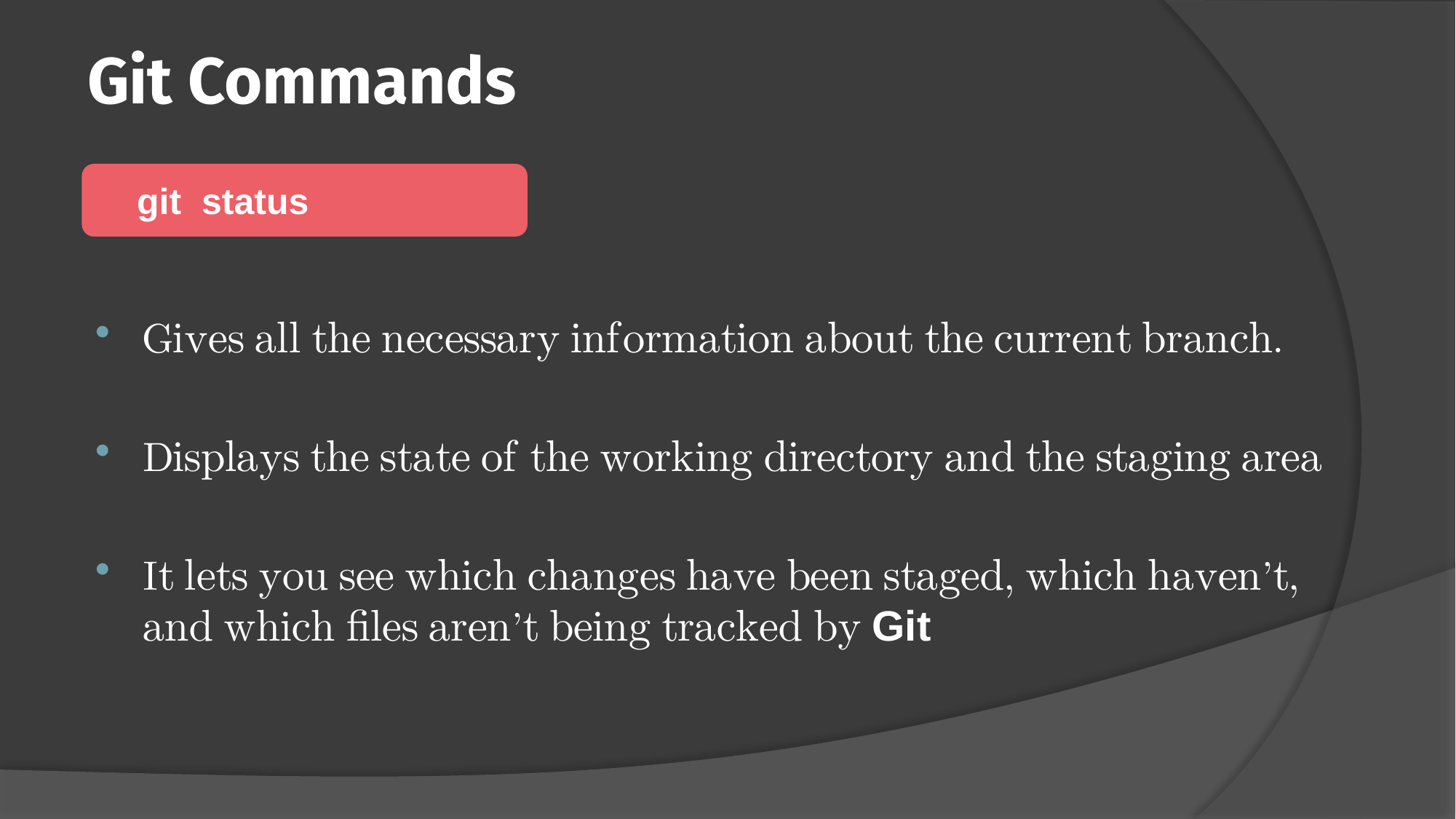

# Git Commands
    git  status

Gives all the necessary information about the current branch.

Displays the state of the working directory and the staging area

It lets you see which changes have been staged, which haven’t, and which files aren’t being tracked by Git